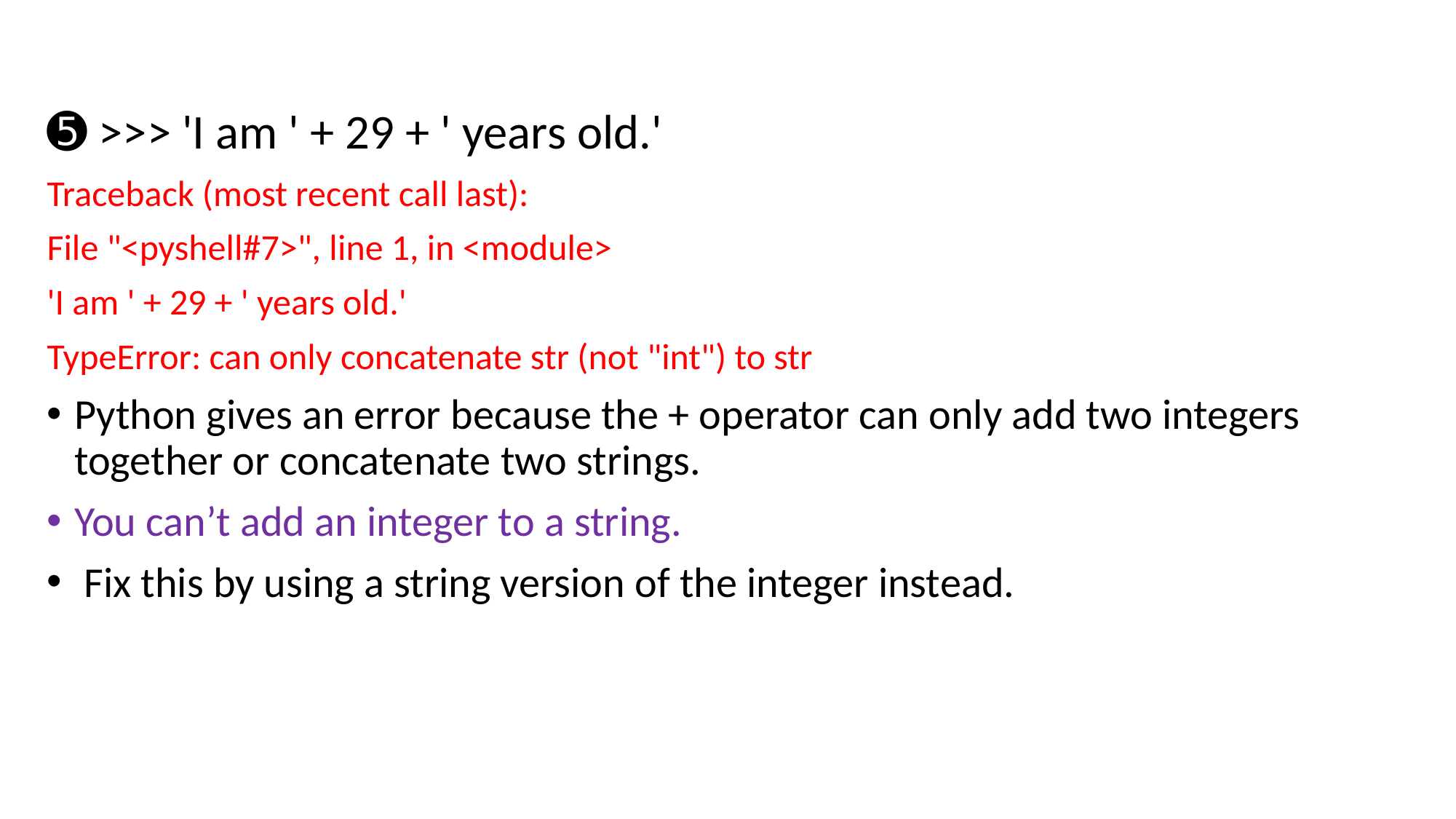

#
➎ >>> 'I am ' + 29 + ' years old.'
Traceback (most recent call last):
File "<pyshell#7>", line 1, in <module>
'I am ' + 29 + ' years old.'
TypeError: can only concatenate str (not "int") to str
Python gives an error because the + operator can only add two integers together or concatenate two strings.
You can’t add an integer to a string.
 Fix this by using a string version of the integer instead.